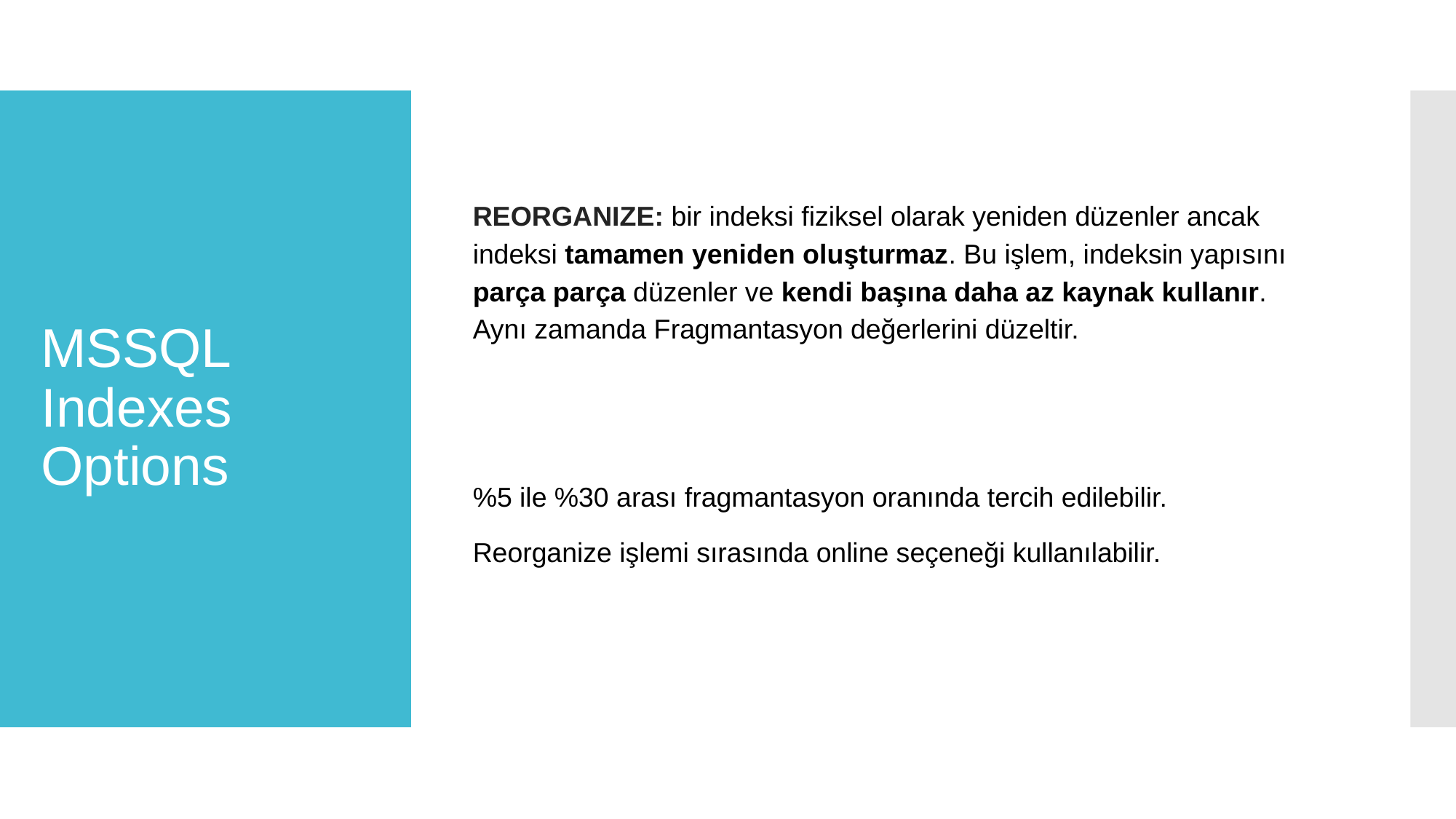

REORGANIZE: bir indeksi fiziksel olarak yeniden düzenler ancak indeksi tamamen yeniden oluşturmaz. Bu işlem, indeksin yapısını parça parça düzenler ve kendi başına daha az kaynak kullanır. Aynı zamanda Fragmantasyon değerlerini düzeltir.

%5 ile %30 arası fragmantasyon oranında tercih edilebilir.
Reorganize işlemi sırasında online seçeneği kullanılabilir.

# MSSQL
Indexes
Options